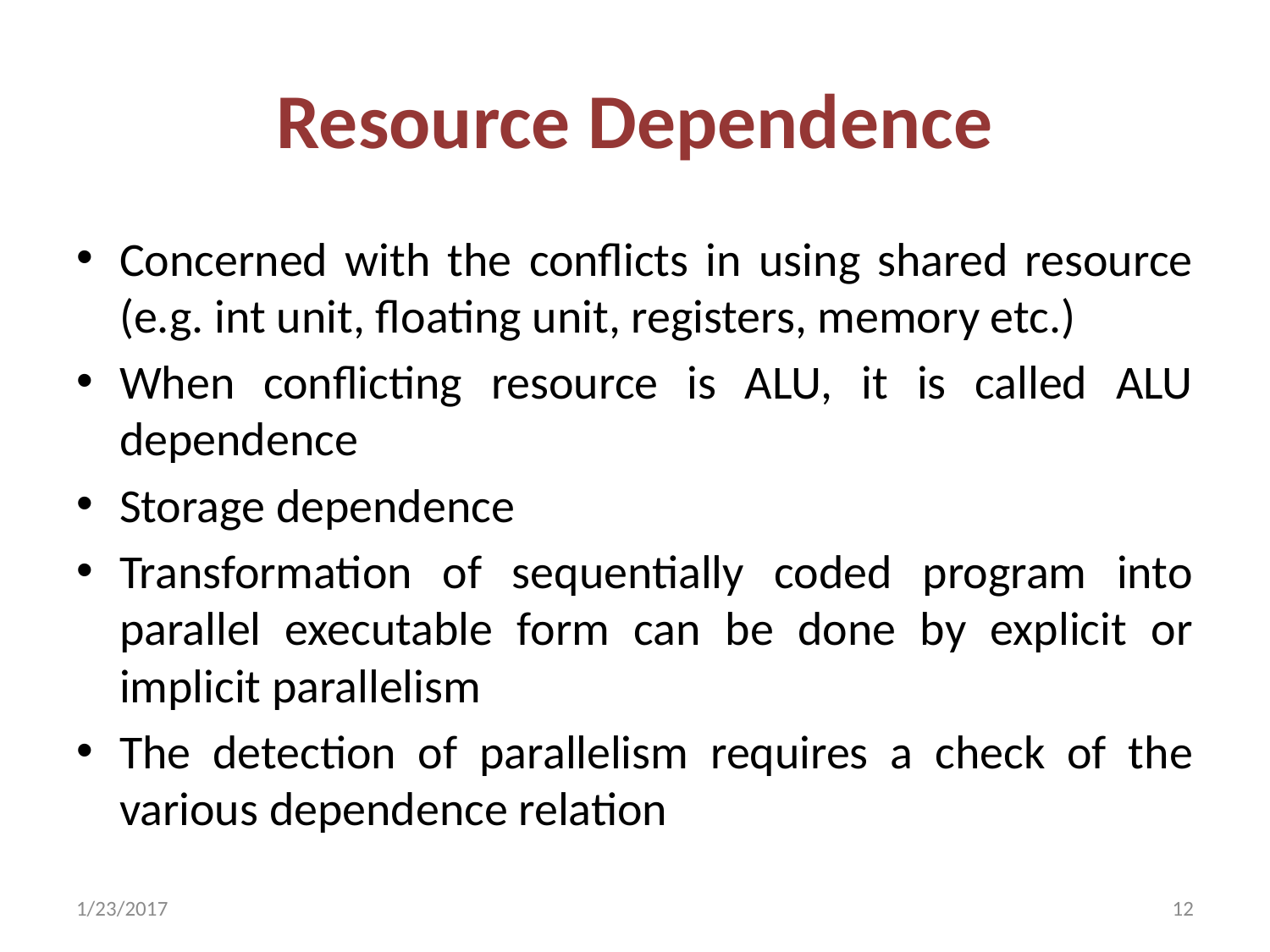

# Resource Dependence
Concerned with the conflicts in using shared resource (e.g. int unit, floating unit, registers, memory etc.)
When conflicting resource is ALU, it is called ALU dependence
Storage dependence
Transformation of sequentially coded program into parallel executable form can be done by explicit or implicit parallelism
The detection of parallelism requires a check of the various dependence relation
1/23/2017
12